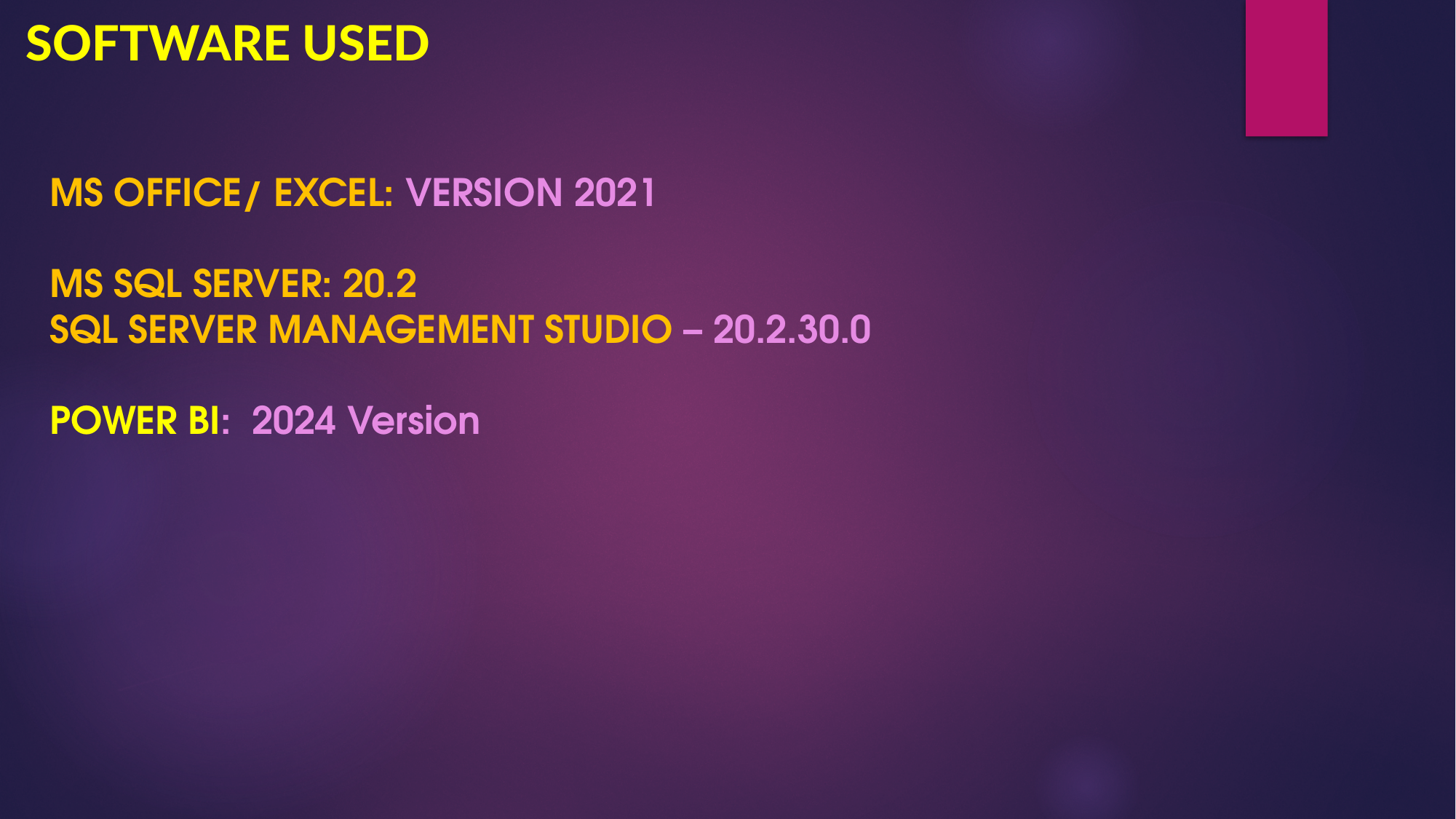

SOFTWARE USED
MS OFFICE/ EXCEL: VERSION 2021

MS SQL SERVER: 20.2
SQL SERVER MANAGEMENT STUDIO – 20.2.30.0

POWER BI:  2024 Version